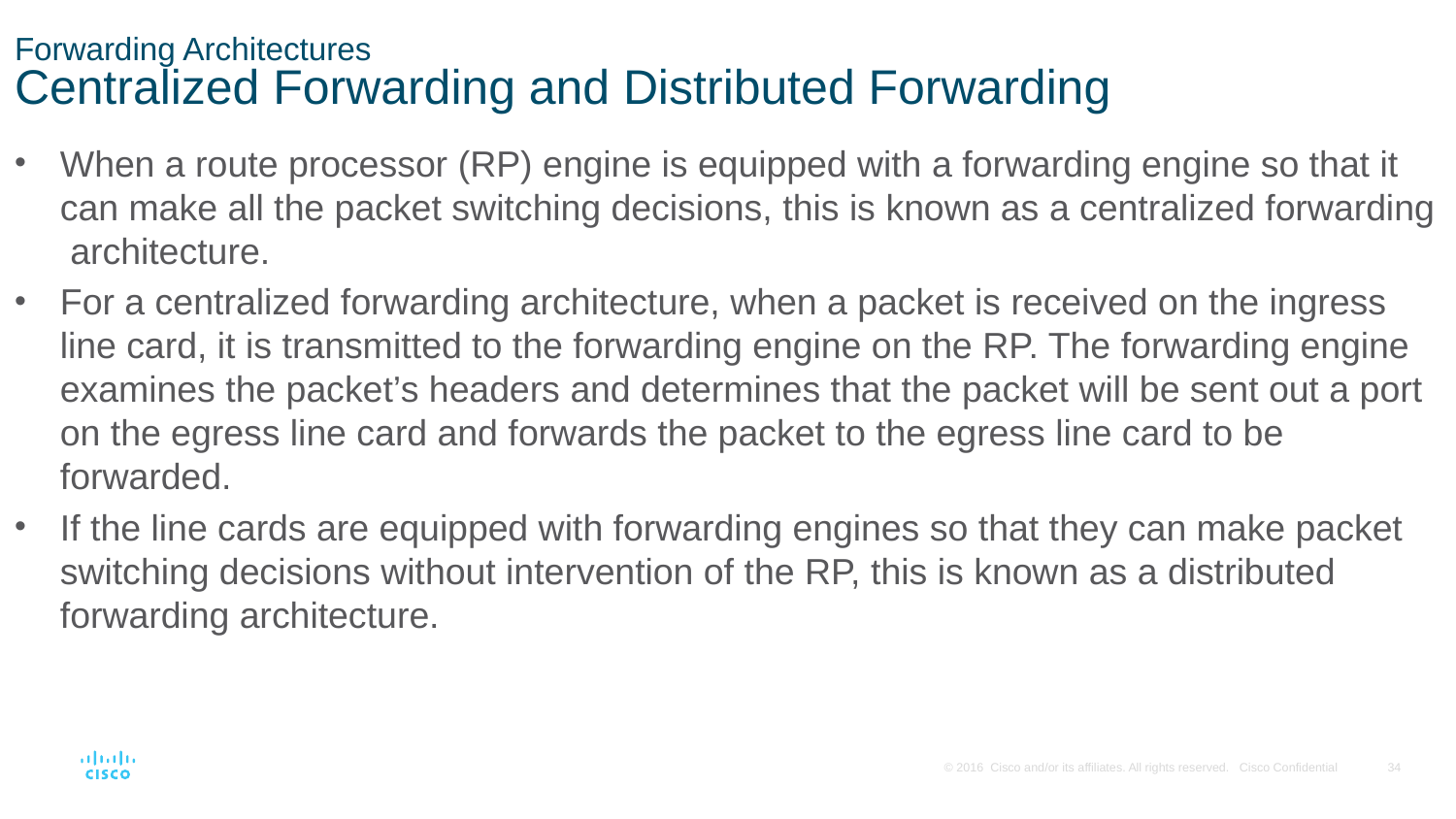

# Forwarding Architectures Centralized Forwarding and Distributed Forwarding
When a route processor (RP) engine is equipped with a forwarding engine so that it can make all the packet switching decisions, this is known as a centralized forwarding  architecture.
For a centralized forwarding architecture, when a packet is received on the ingress line card, it is transmitted to the forwarding engine on the RP. The forwarding engine examines the packet’s headers and determines that the packet will be sent out a port on the egress line card and forwards the packet to the egress line card to be forwarded.
If the line cards are equipped with forwarding engines so that they can make packet switching decisions without intervention of the RP, this is known as a distributed  forwarding architecture.